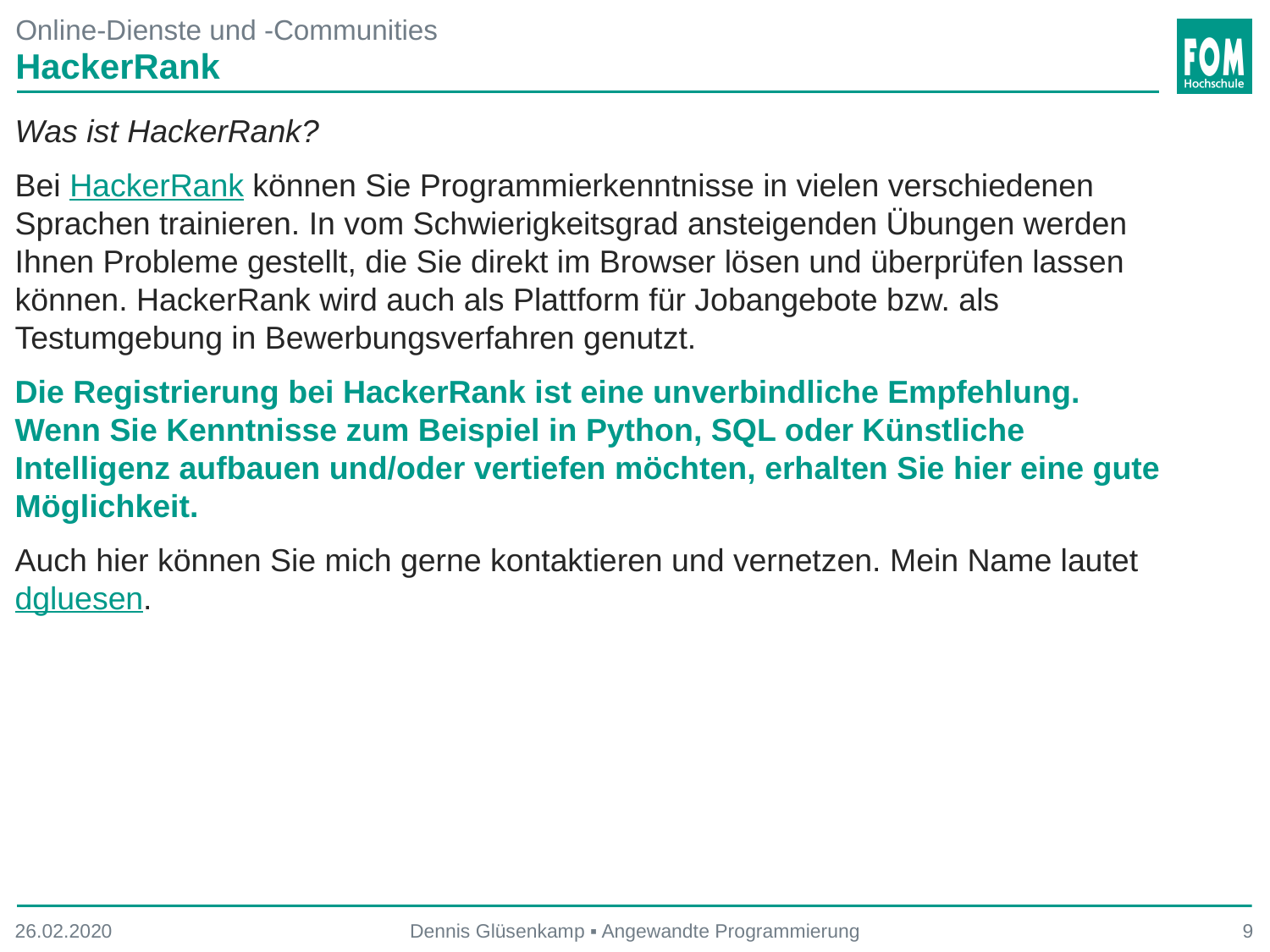

# Online-Dienste und -Communities
HackerRank
Was ist HackerRank?
Bei HackerRank können Sie Programmierkenntnisse in vielen verschiedenen Sprachen trainieren. In vom Schwierigkeitsgrad ansteigenden Übungen werden Ihnen Probleme gestellt, die Sie direkt im Browser lösen und überprüfen lassen können. HackerRank wird auch als Plattform für Jobangebote bzw. als Testumgebung in Bewerbungsverfahren genutzt.
Die Registrierung bei HackerRank ist eine unverbindliche Empfehlung. Wenn Sie Kenntnisse zum Beispiel in Python, SQL oder Künstliche Intelligenz aufbauen und/oder vertiefen möchten, erhalten Sie hier eine gute Möglichkeit.
Auch hier können Sie mich gerne kontaktieren und vernetzen. Mein Name lautet dgluesen.
26.02.2020
Dennis Glüsenkamp ▪ Angewandte Programmierung
9